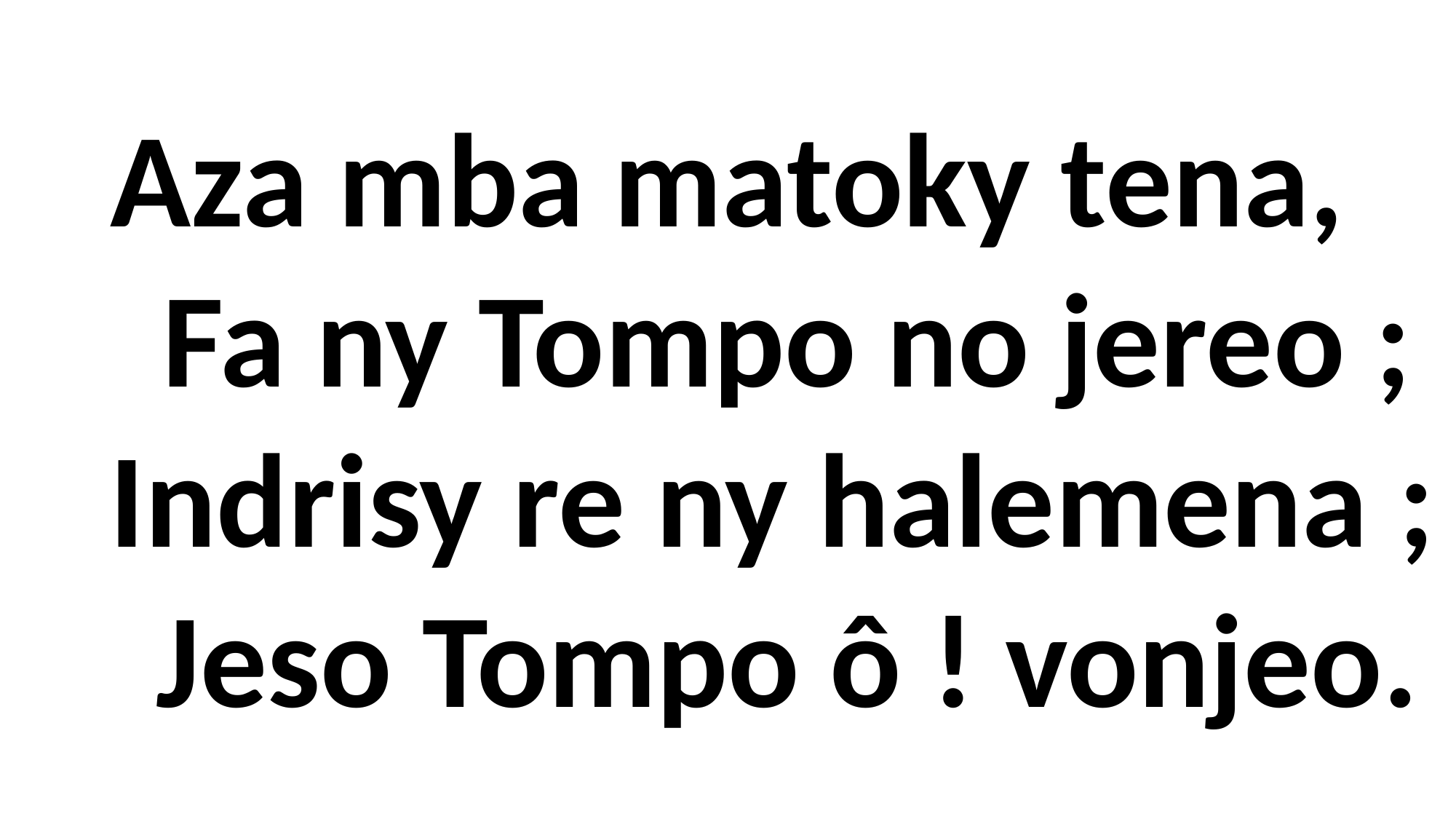

# Aza mba matoky tena, Fa ny Tompo no jereo ; Indrisy re ny halemena ; Jeso Tompo ô ! vonjeo.